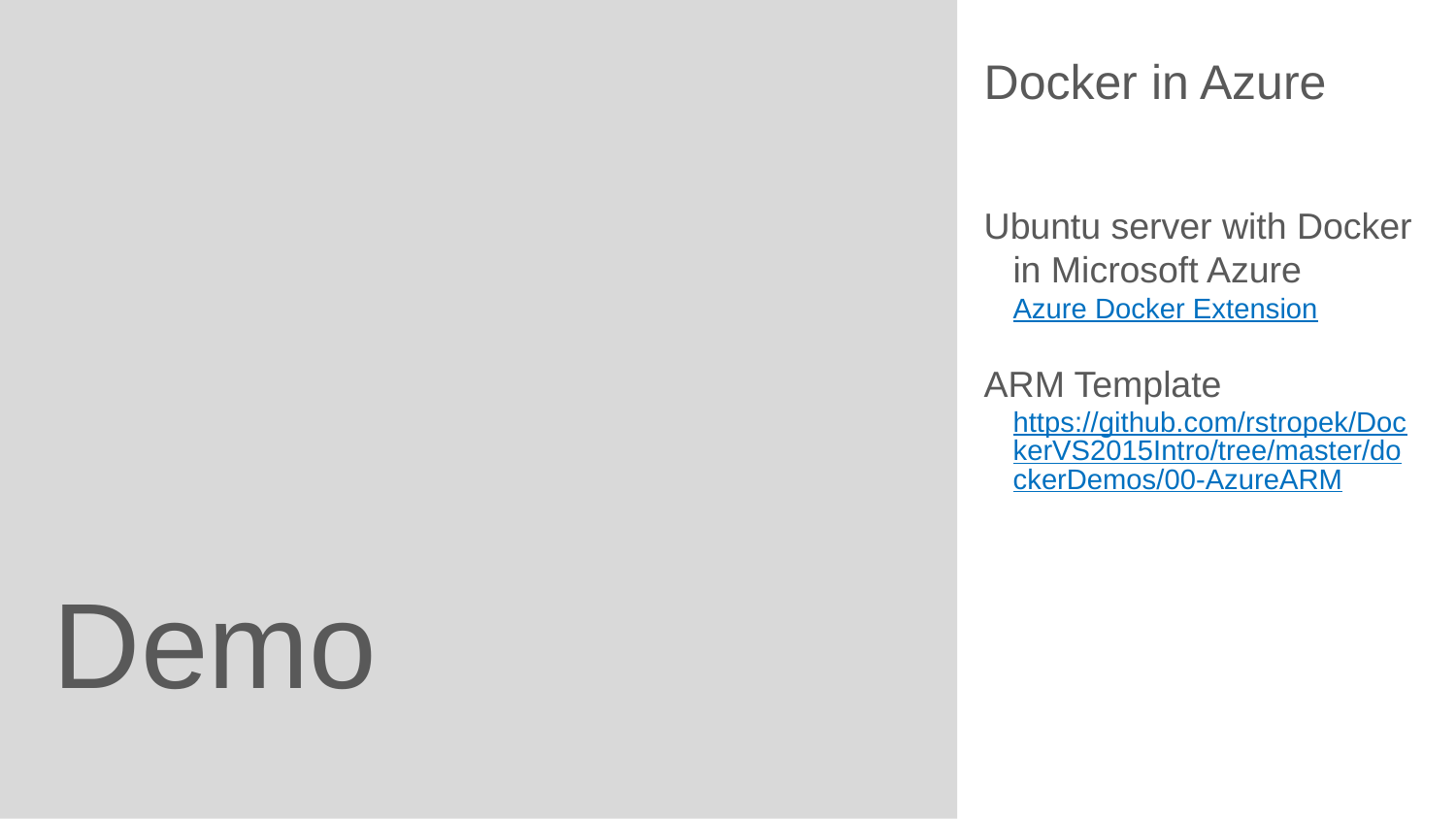

Docker in Azure

Ubuntu server with Docker in Microsoft Azure
Azure Docker Extension
ARM Template
https://github.com/rstropek/DockerVS2015Intro/tree/master/dockerDemos/00-AzureARM